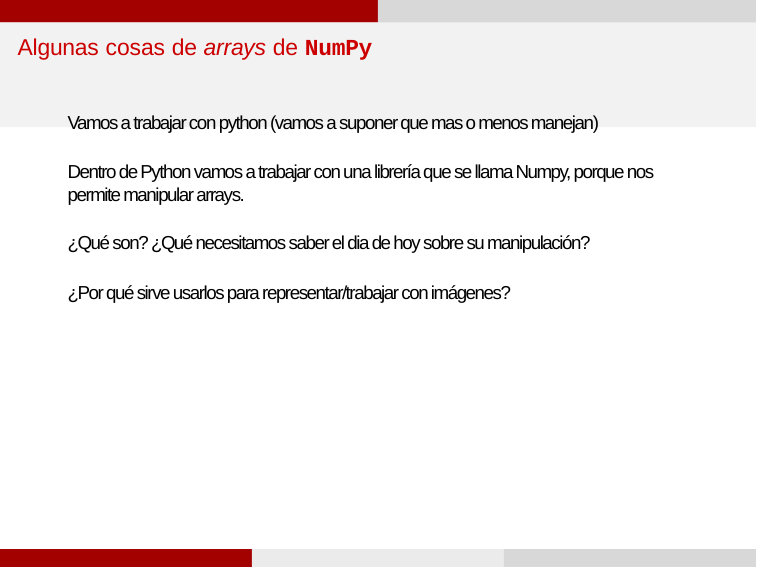

# Algunas cosas de arrays de NumPy
Vamos a trabajar con python (vamos a suponer que mas o menos manejan)

Dentro de Python vamos a trabajar con una librería que se llama Numpy, porque nos permite manipular arrays.

¿Qué son? ¿Qué necesitamos saber el dia de hoy sobre su manipulación?

¿Por qué sirve usarlos para representar/trabajar con imágenes?